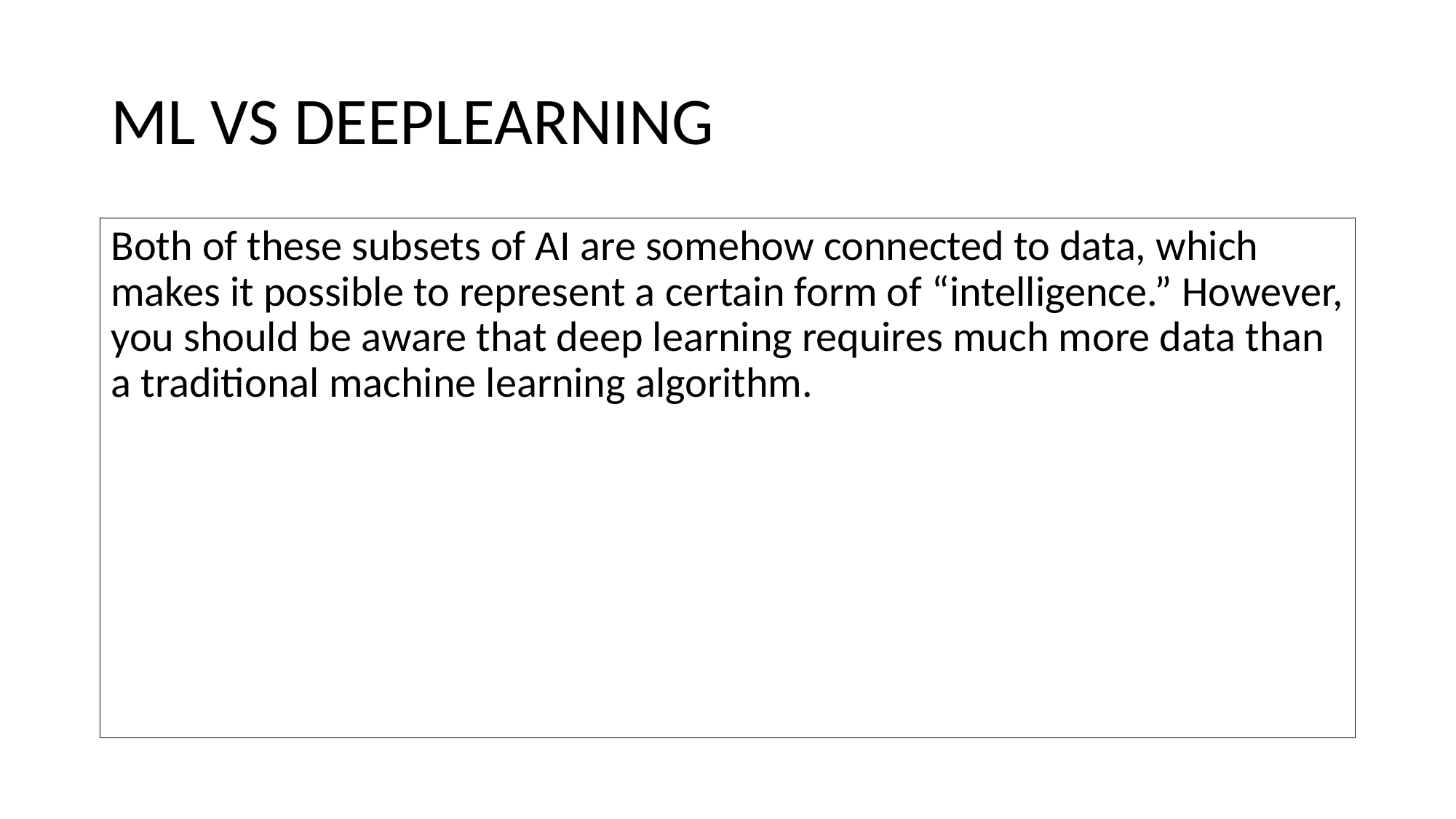

# ML VS DEEPLEARNING
Both of these subsets of AI are somehow connected to data, which makes it possible to represent a certain form of “intelligence.” However, you should be aware that deep learning requires much more data than a traditional machine learning algorithm.